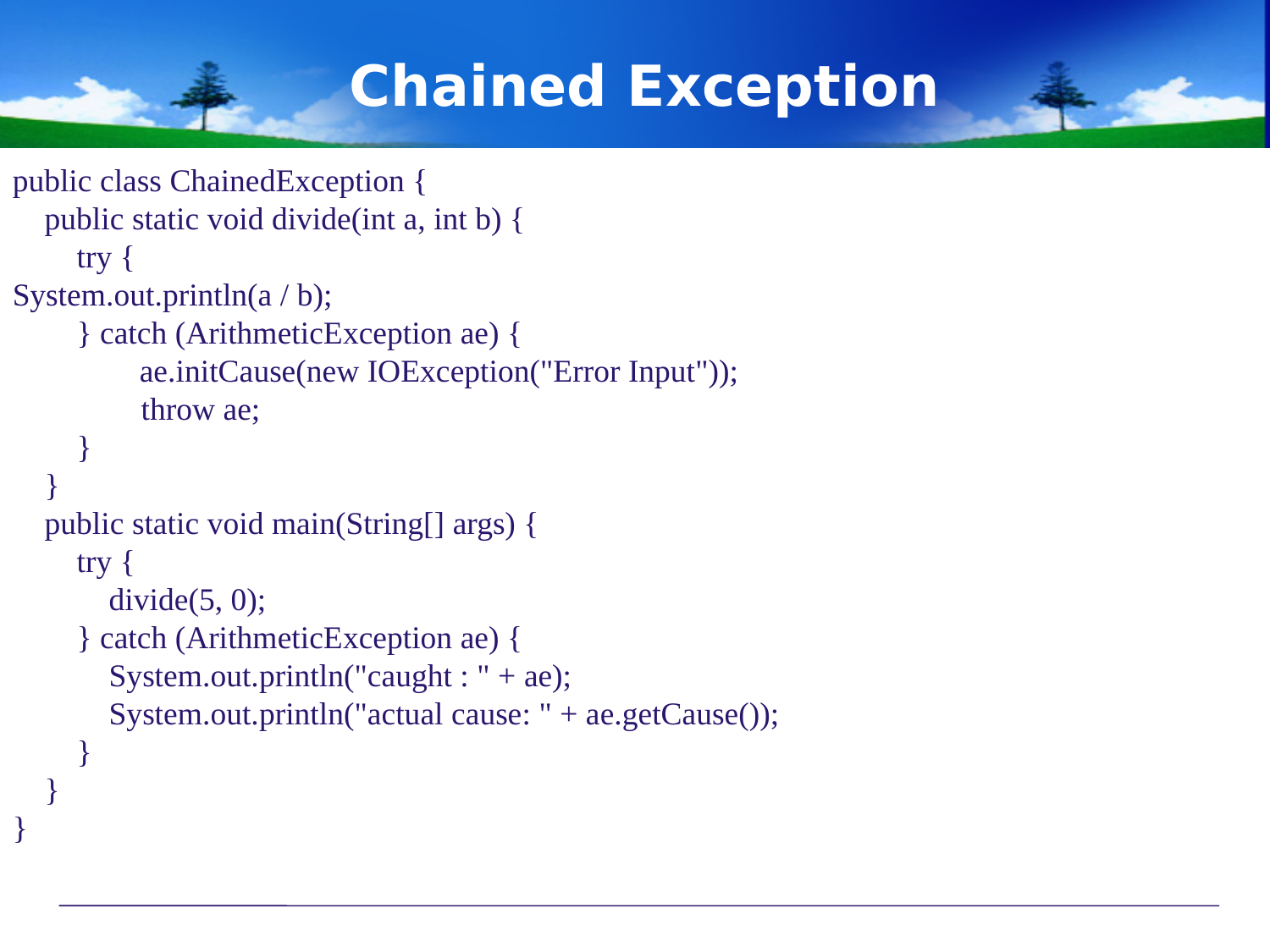

# Chained Exception
public class ChainedException {
    public static void divide(int a, int b) {
        try {
System.out.println(a / b);
        } catch (ArithmeticException ae) {
	ae.initCause(new IOException("Error Input"));
                throw ae;
        }
    }
    public static void main(String[] args) {
        try {
            divide(5, 0);
        } catch (ArithmeticException ae) {
            System.out.println("caught : " + ae);
            System.out.println("actual cause: " + ae.getCause());
        }
    }
}